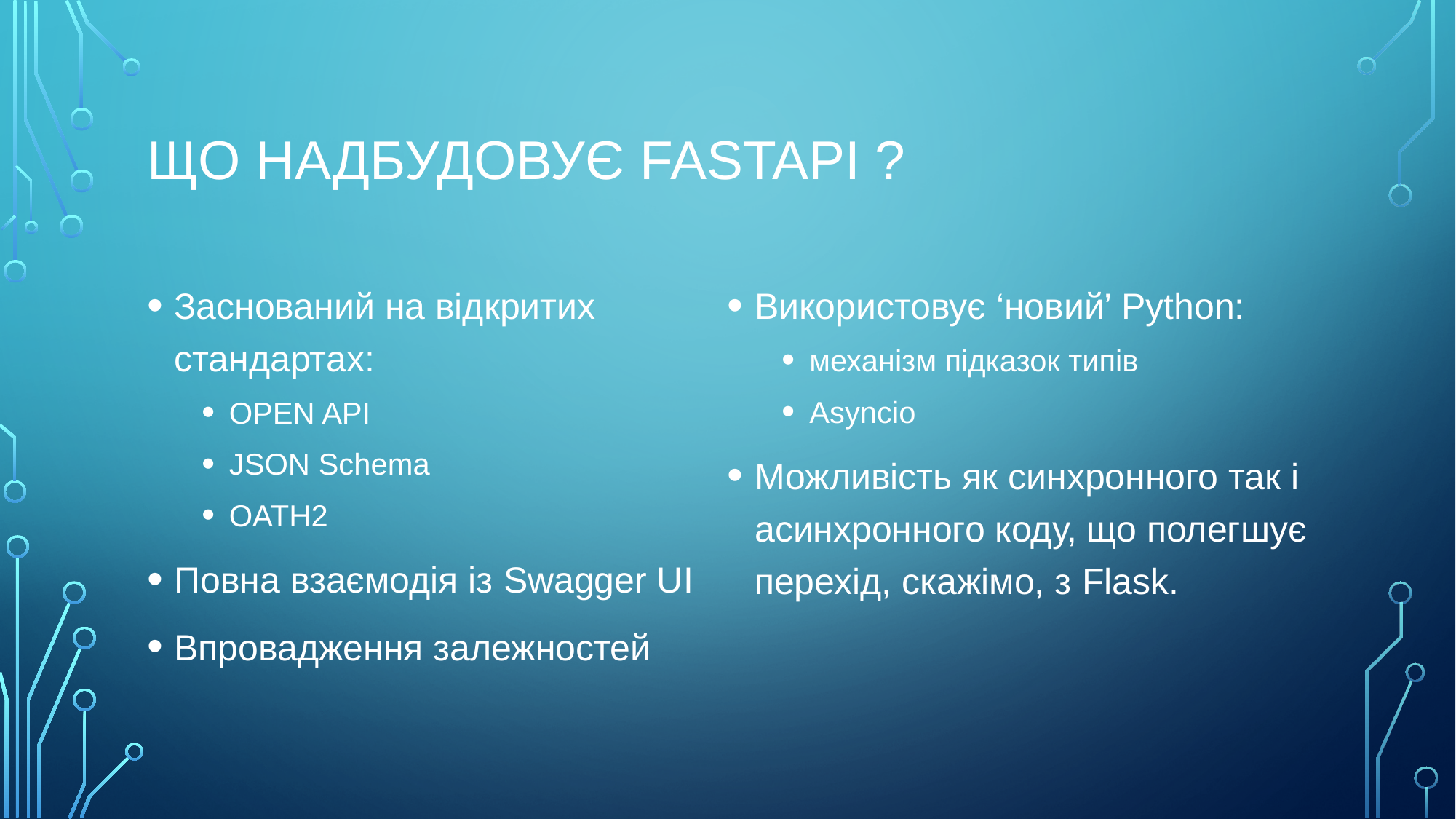

# Що надбудовує Fastapi ?
Заснований на відкритих стандартах:
OPEN API
JSON Schema
OATH2
Повна взаємодія із Swagger UI
Впровадження залежностей
Використовує ‘новий’ Python:
механізм підказок типів
Asyncio
Можливість як синхронного так і асинхронного коду, що полегшує перехід, скажімо, з Flask.